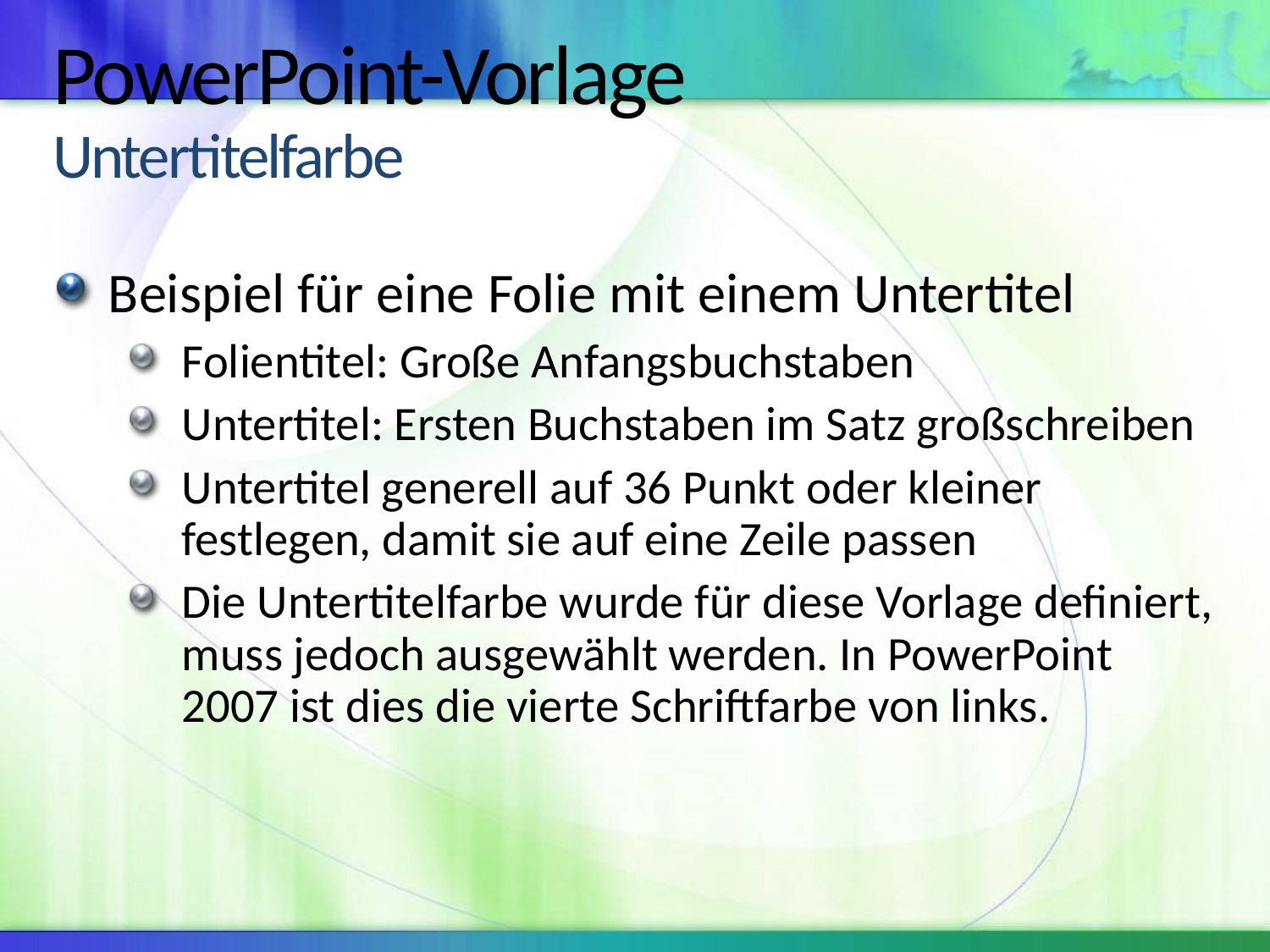

# PowerPoint-Vorlage Untertitelfarbe
Beispiel für eine Folie mit einem Untertitel
Folientitel: Große Anfangsbuchstaben
Untertitel: Ersten Buchstaben im Satz großschreiben
Untertitel generell auf 36 Punkt oder kleiner festlegen, damit sie auf eine Zeile passen
Die Untertitelfarbe wurde für diese Vorlage definiert, muss jedoch ausgewählt werden. In PowerPoint 2007 ist dies die vierte Schriftfarbe von links.